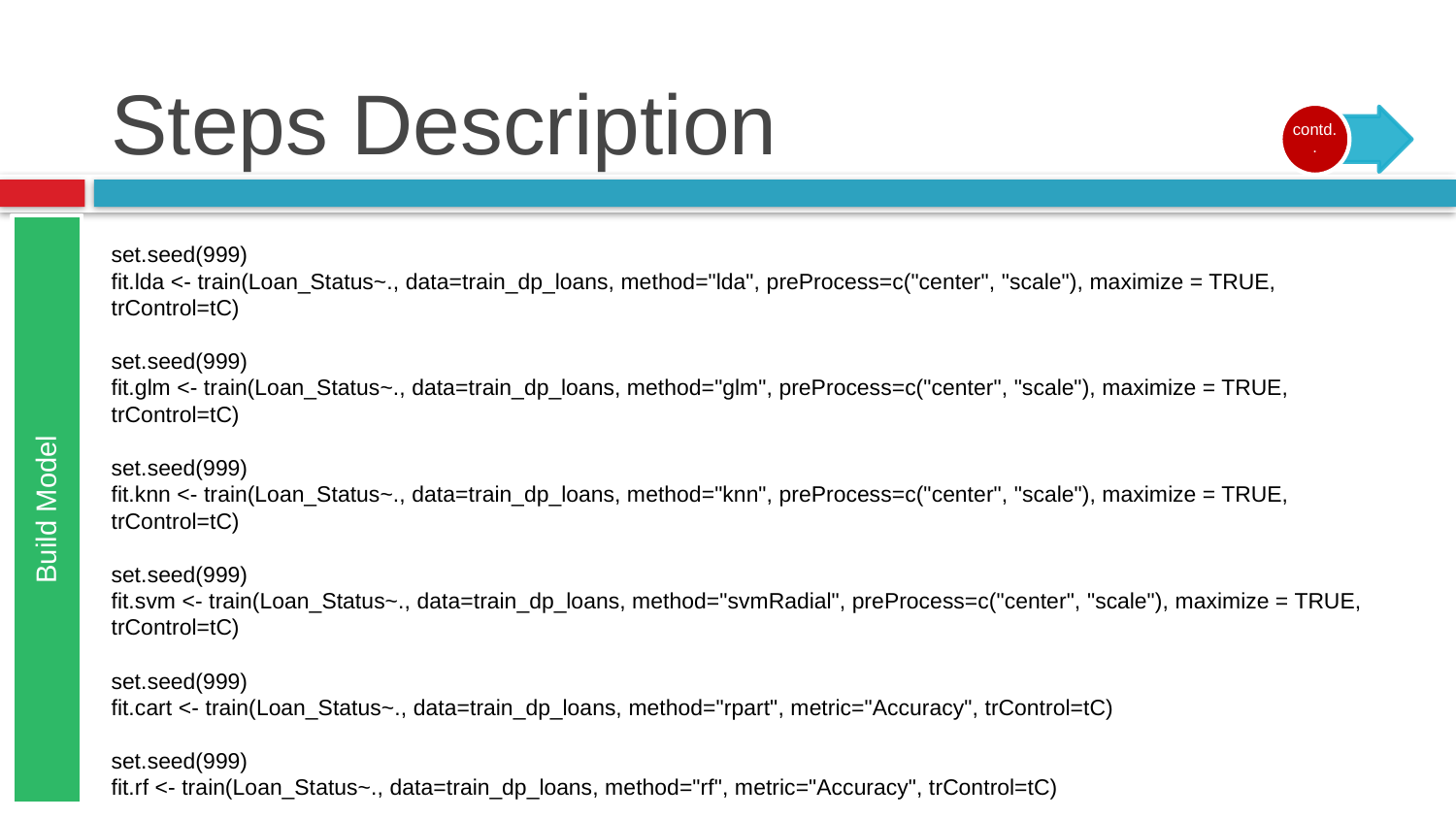

# Steps Description
contd..
set.seed(999)
fit.lda <- train(Loan_Status~., data=train_dp_loans, method="lda", preProcess=c("center", "scale"), maximize = TRUE, trControl=tC)

set.seed(999)
fit.glm <- train(Loan_Status~., data=train_dp_loans, method="glm", preProcess=c("center", "scale"), maximize = TRUE, trControl=tC)

set.seed(999)
fit.knn <- train(Loan_Status~., data=train_dp_loans, method="knn", preProcess=c("center", "scale"), maximize = TRUE, trControl=tC)

set.seed(999)
fit.svm <- train(Loan_Status~., data=train_dp_loans, method="svmRadial", preProcess=c("center", "scale"), maximize = TRUE, trControl=tC)

set.seed(999)
fit.cart <- train(Loan_Status~., data=train_dp_loans, method="rpart", metric="Accuracy", trControl=tC)

set.seed(999)
fit.rf <- train(Loan_Status~., data=train_dp_loans, method="rf", metric="Accuracy", trControl=tC)

set.seed(999)
fit.gbm <- train(Loan_Status~., data=train_dp_loans, method="gbm", metric="Accuracy", trControl=tC, verbose=FALSE)

Build Model